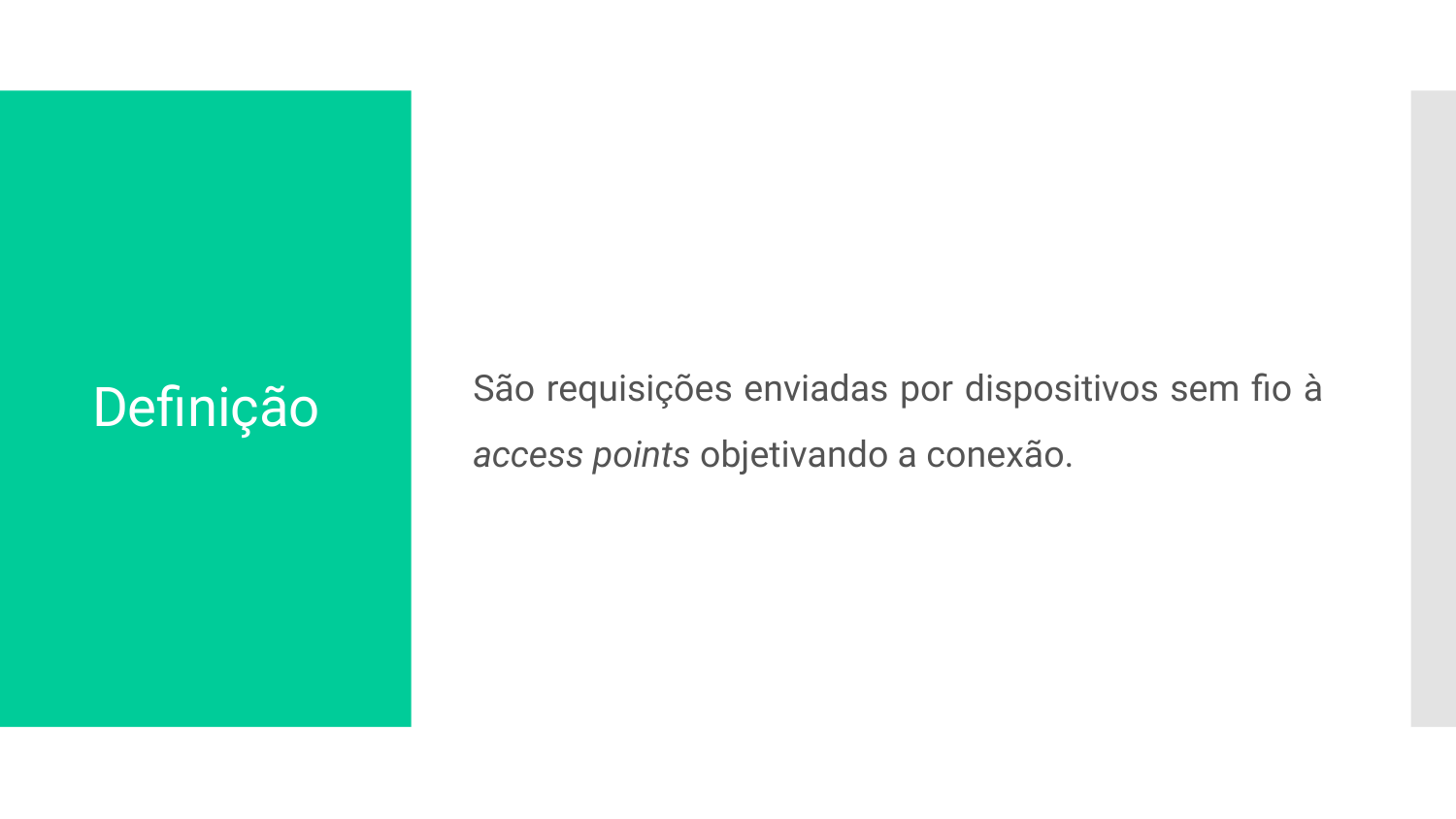

São requisições enviadas por dispositivos sem fio à access points objetivando a conexão.
# Definição